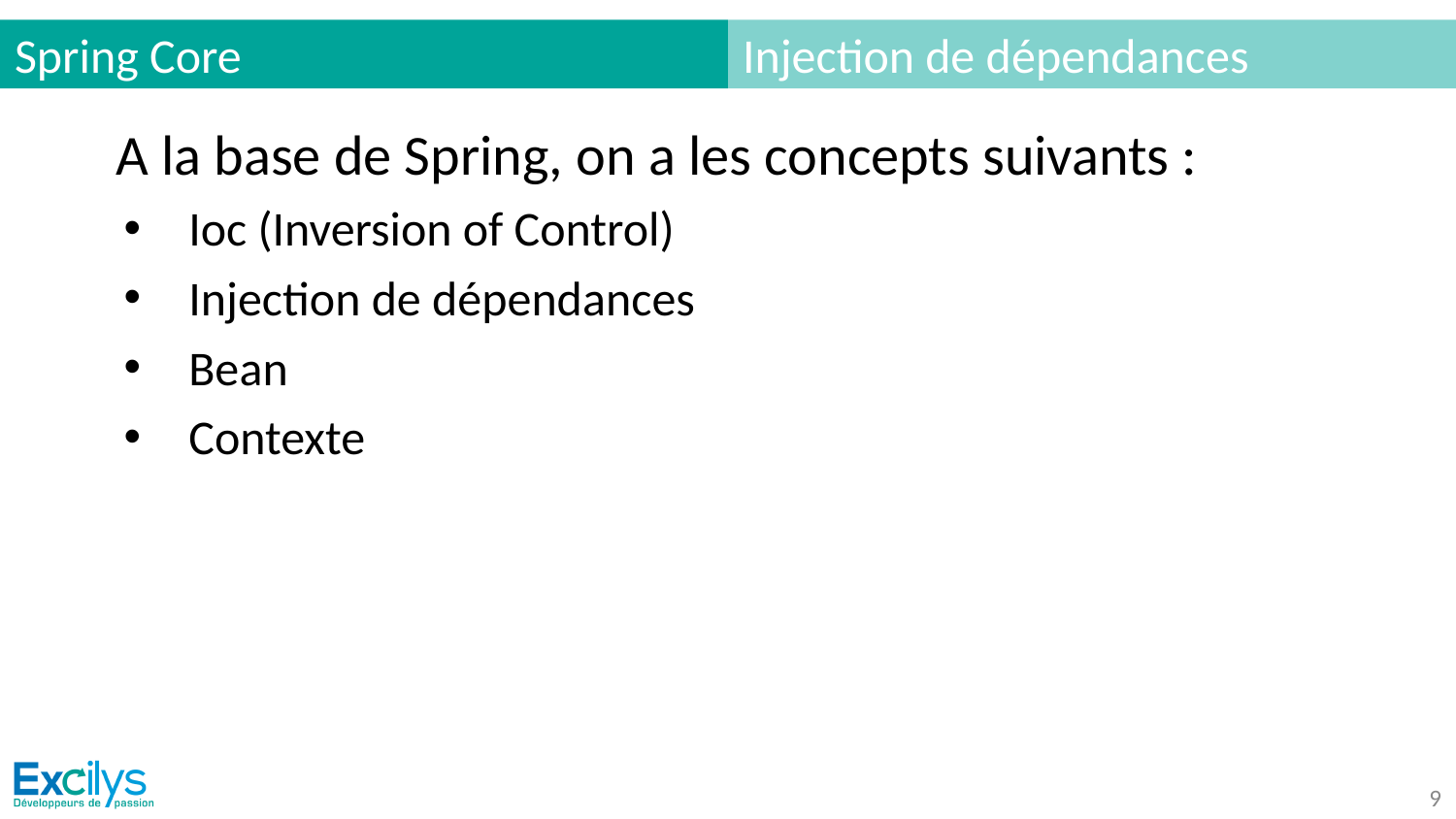

# Spring Core
Injection de dépendances
A la base de Spring, on a les concepts suivants :
Ioc (Inversion of Control)
Injection de dépendances
Bean
Contexte
9